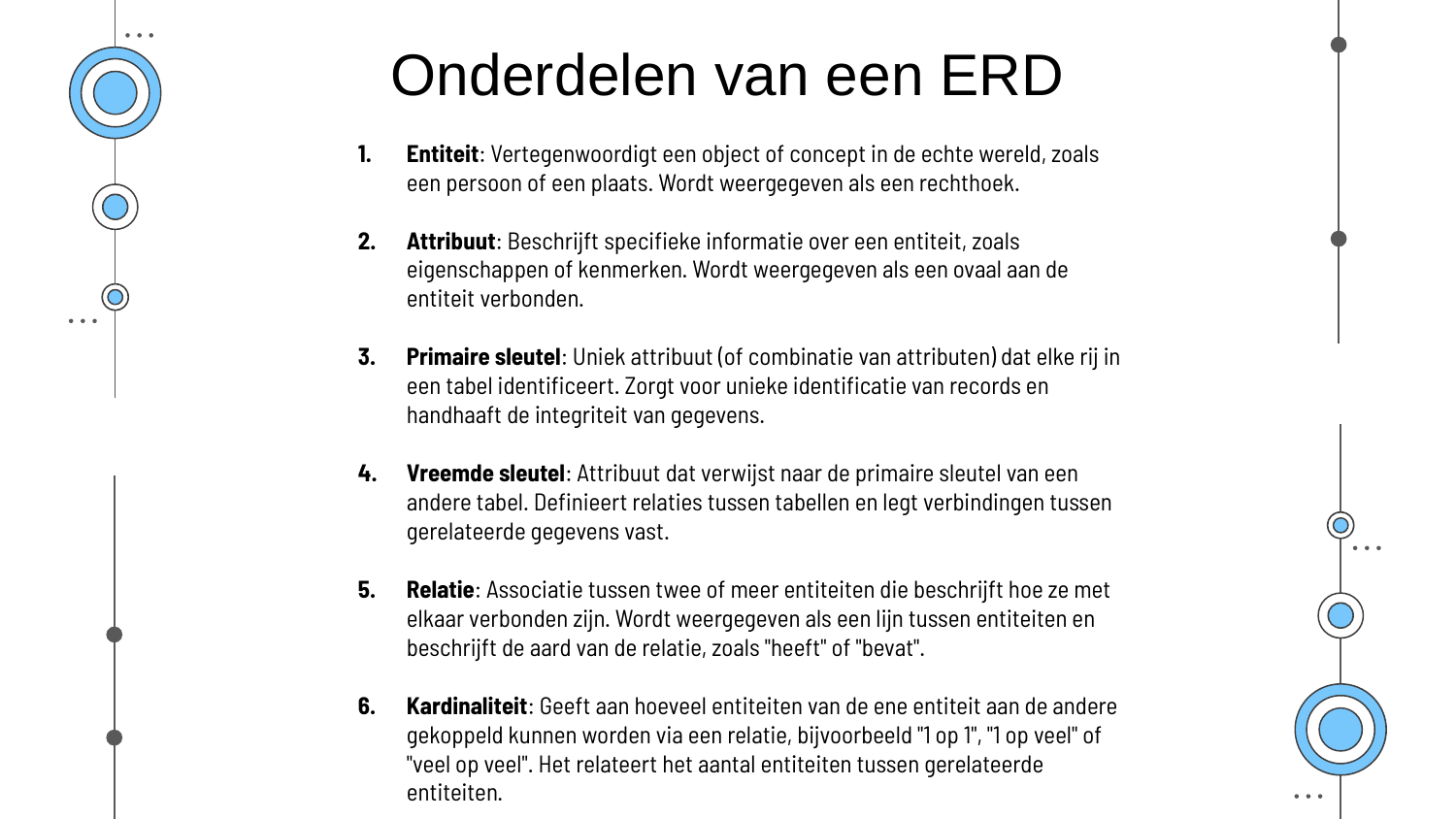

Onderdelen van een ERD
Entiteit: Vertegenwoordigt een object of concept in de echte wereld, zoals een persoon of een plaats. Wordt weergegeven als een rechthoek.

Attribuut: Beschrijft specifieke informatie over een entiteit, zoals eigenschappen of kenmerken. Wordt weergegeven als een ovaal aan de entiteit verbonden.

Primaire sleutel: Uniek attribuut (of combinatie van attributen) dat elke rij in een tabel identificeert. Zorgt voor unieke identificatie van records en handhaaft de integriteit van gegevens.

Vreemde sleutel: Attribuut dat verwijst naar de primaire sleutel van een andere tabel. Definieert relaties tussen tabellen en legt verbindingen tussen gerelateerde gegevens vast.

Relatie: Associatie tussen twee of meer entiteiten die beschrijft hoe ze met elkaar verbonden zijn. Wordt weergegeven als een lijn tussen entiteiten en beschrijft de aard van de relatie, zoals "heeft" of "bevat".

Kardinaliteit: Geeft aan hoeveel entiteiten van de ene entiteit aan de andere gekoppeld kunnen worden via een relatie, bijvoorbeeld "1 op 1", "1 op veel" of "veel op veel". Het relateert het aantal entiteiten tussen gerelateerde entiteiten.